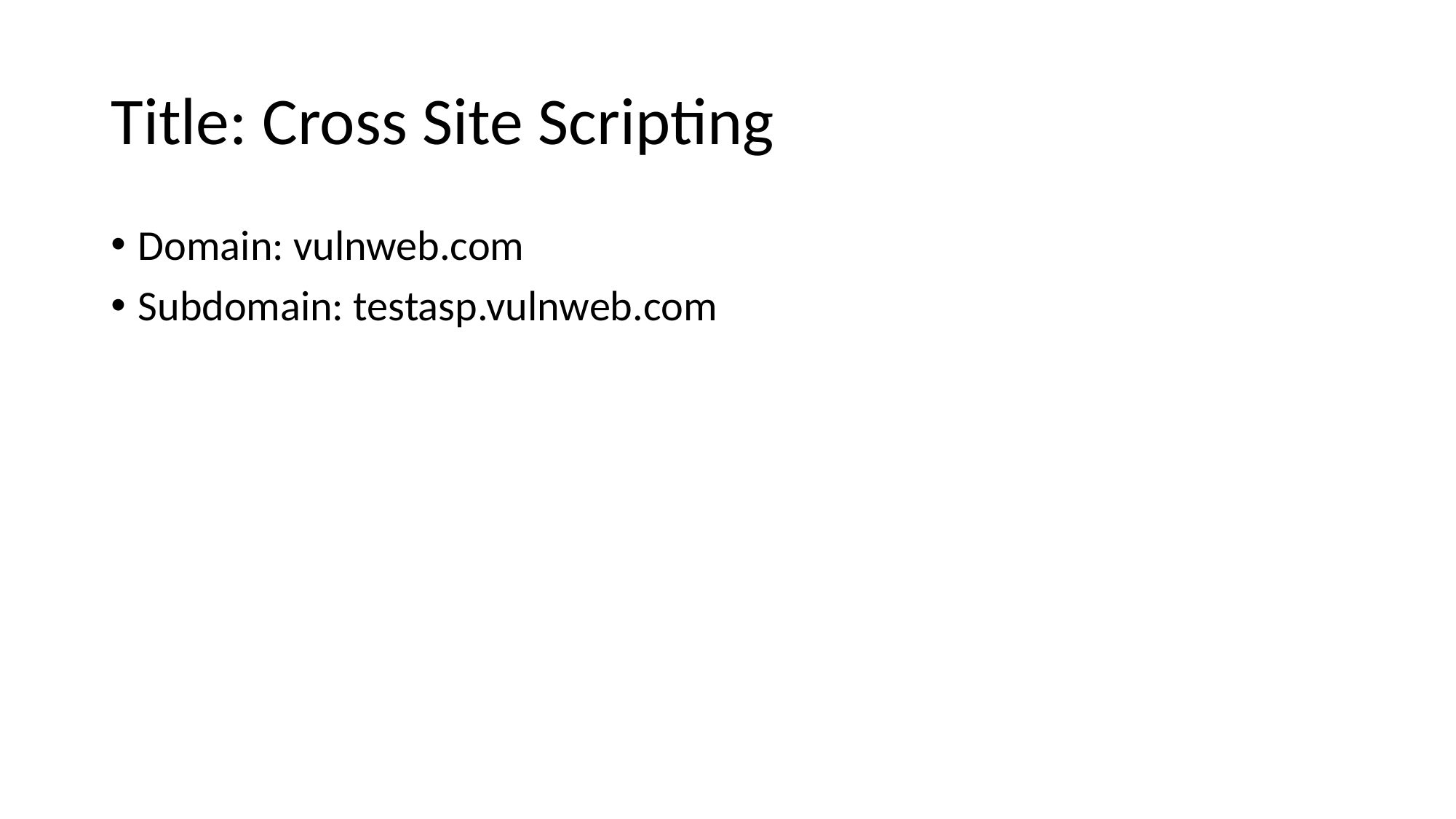

# Title: Cross Site Scripting
Domain: vulnweb.com
Subdomain: testasp.vulnweb.com